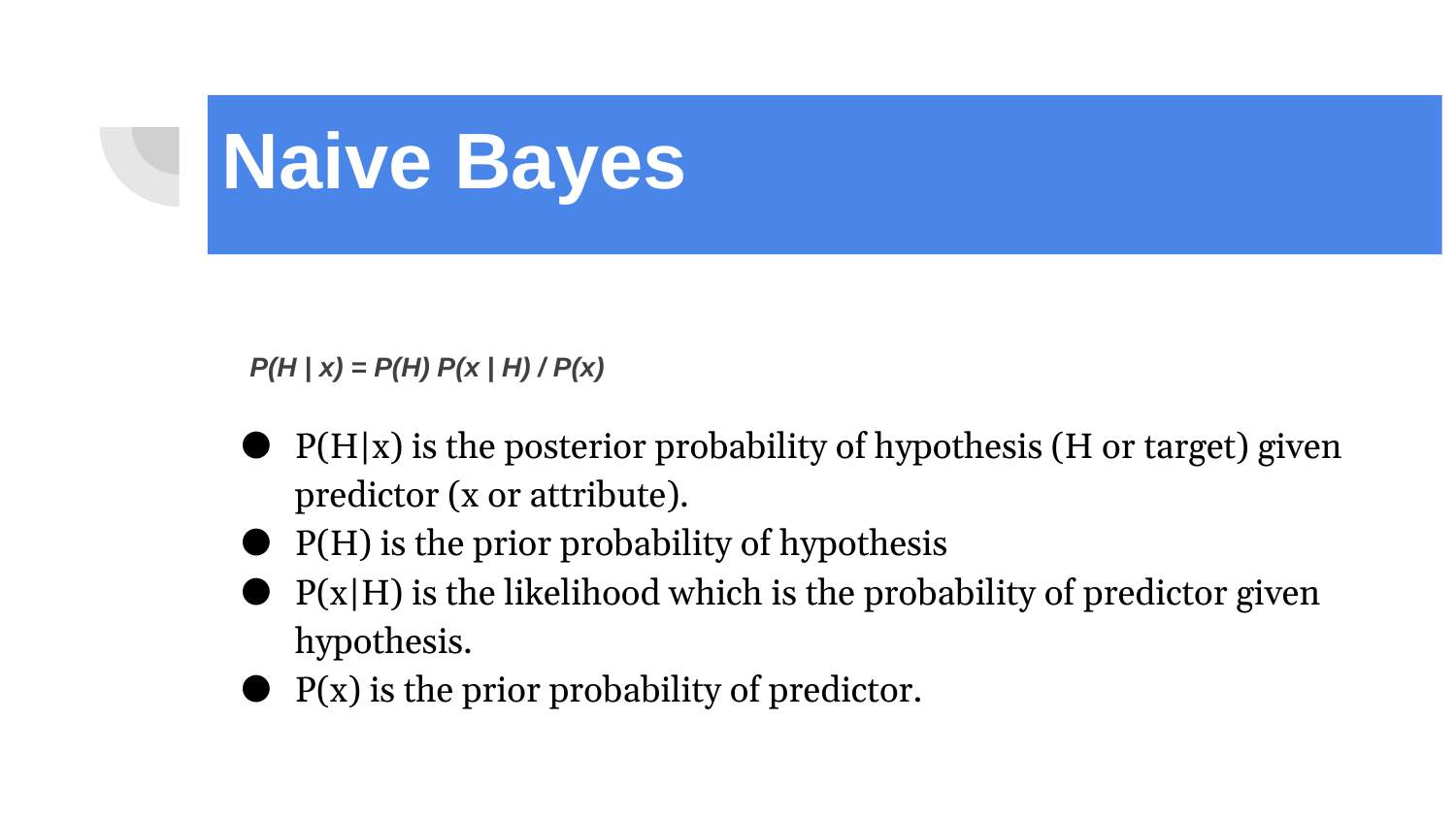

# Naive Bayes
   P(H | x) = P(H) P(x | H) / P(x)
P(H|x) is the posterior probability of hypothesis (H or target) given predictor (x or attribute).
P(H) is the prior probability of hypothesis
P(x|H) is the likelihood which is the probability of predictor given hypothesis.
P(x) is the prior probability of predictor.